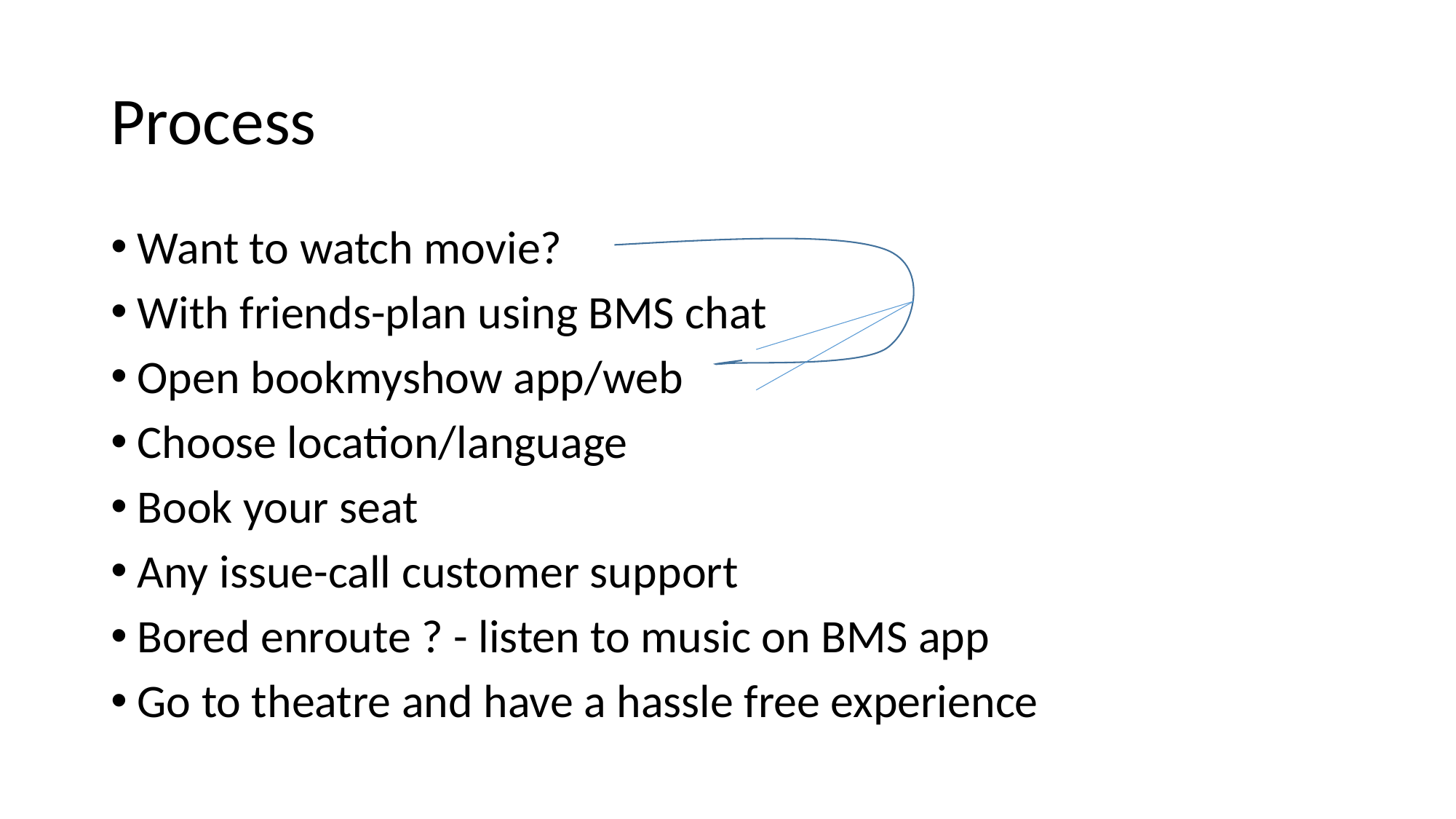

# Process
Want to watch movie?
With friends-plan using BMS chat
Open bookmyshow app/web
Choose location/language
Book your seat
Any issue-call customer support
Bored enroute ? - listen to music on BMS app
Go to theatre and have a hassle free experience